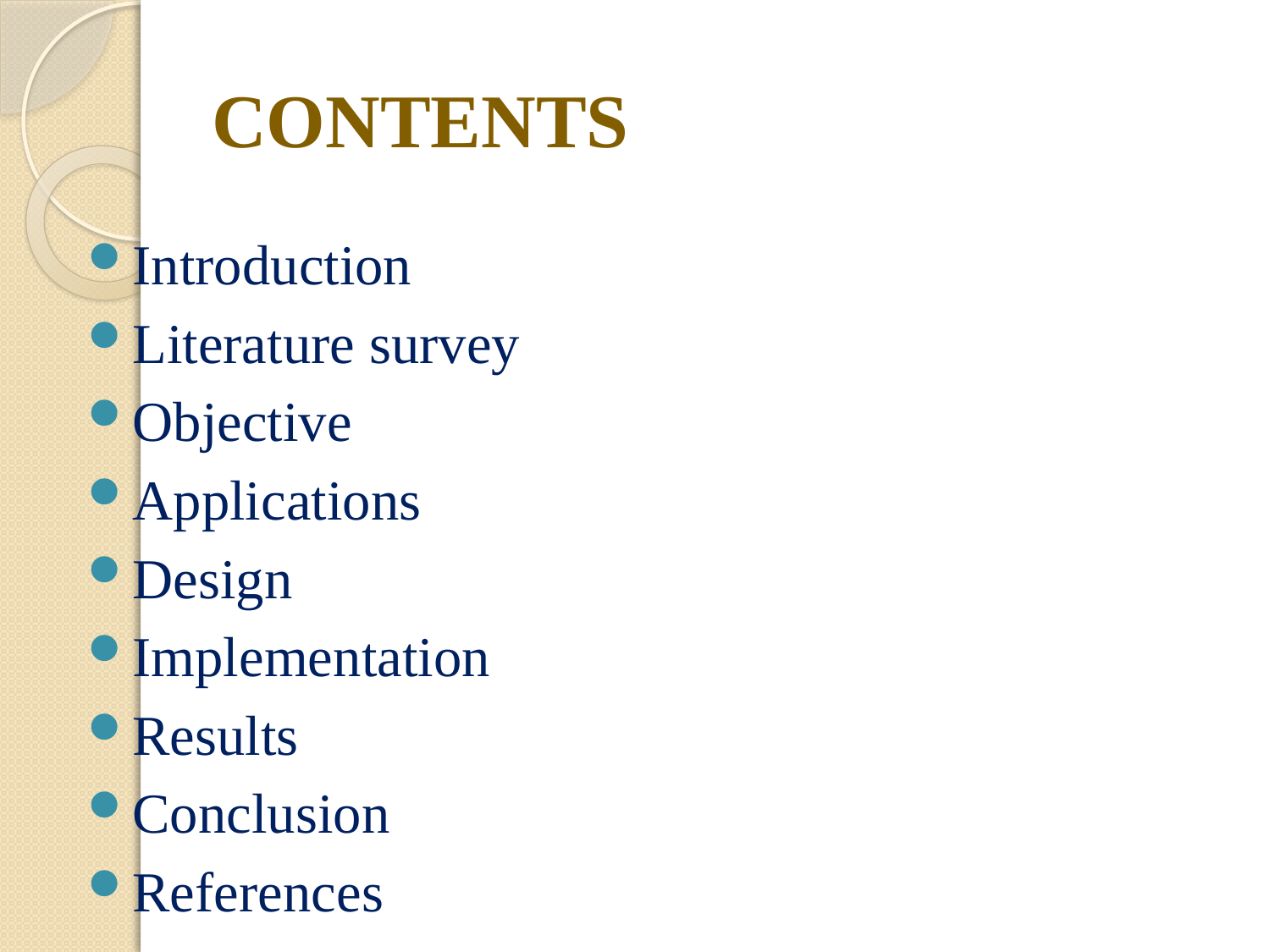

# CONTENTS
Introduction
Literature survey
Objective
Applications
Design
Implementation
Results
Conclusion
References